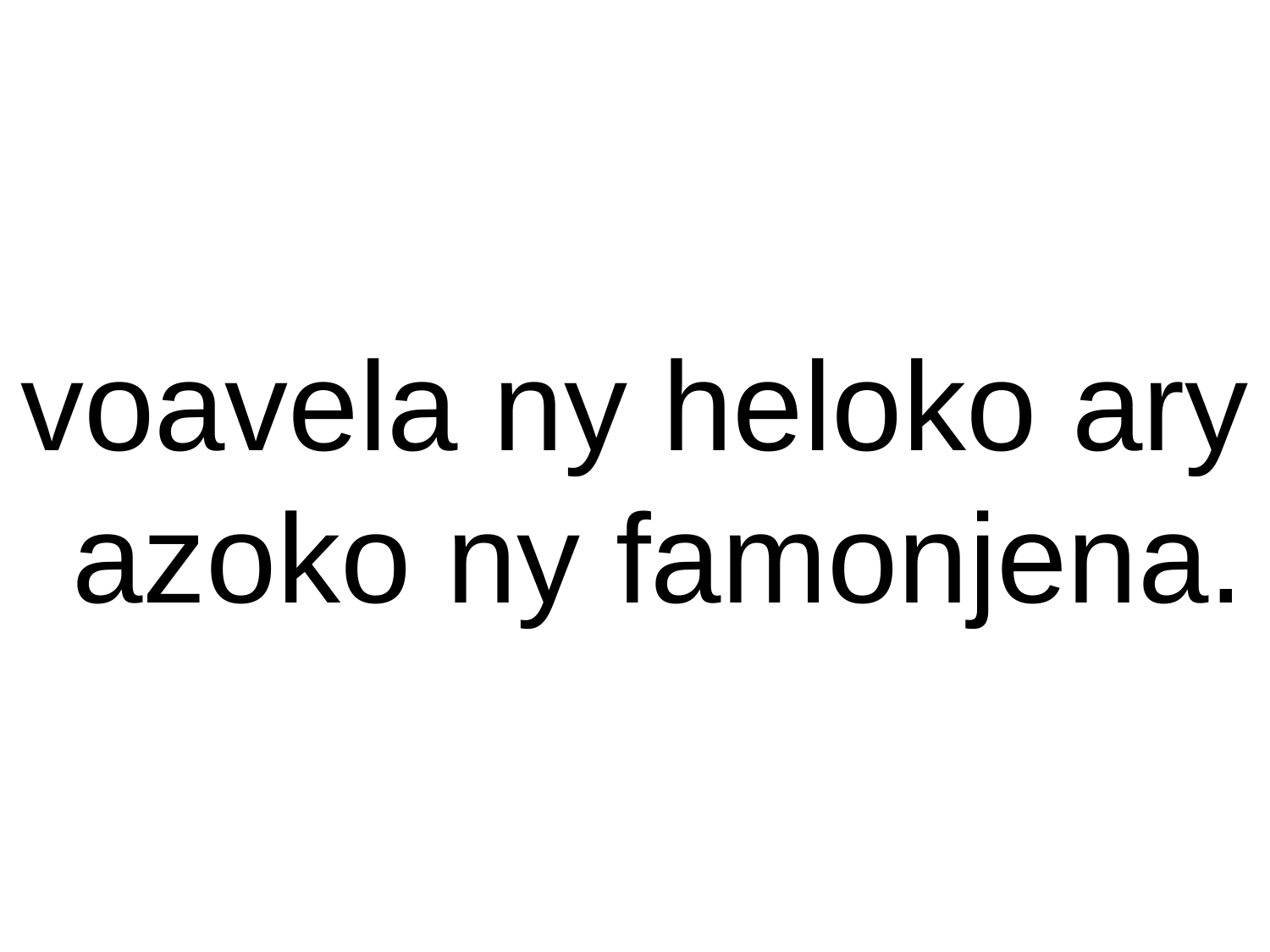

voavela ny heloko ary azoko ny famonjena.